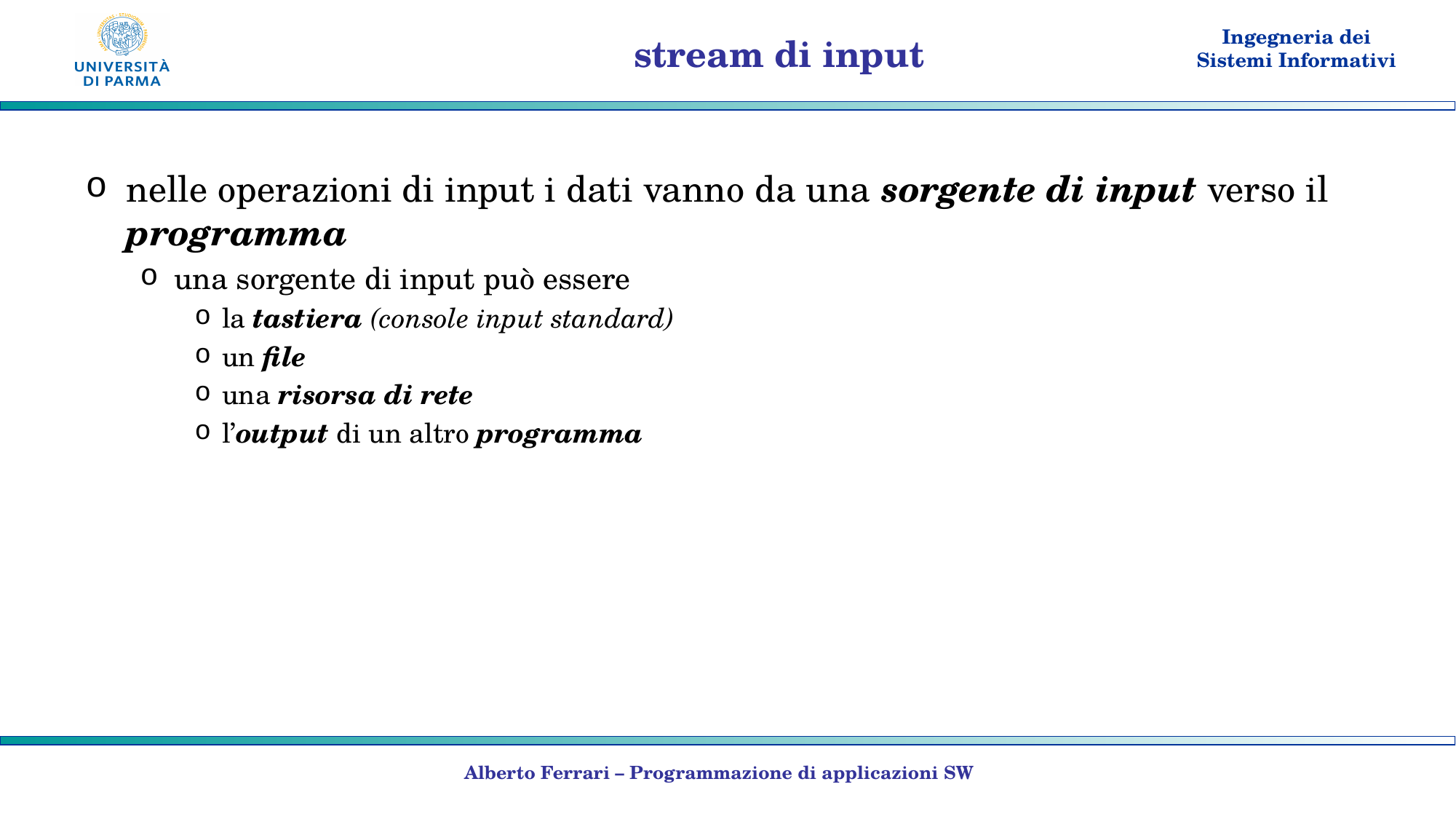

# stream di input
nelle operazioni di input i dati vanno da una sorgente di input verso il programma
una sorgente di input può essere
la tastiera (console input standard)
un file
una risorsa di rete
l’output di un altro programma

Alberto Ferrari – Programmazione di applicazioni SW